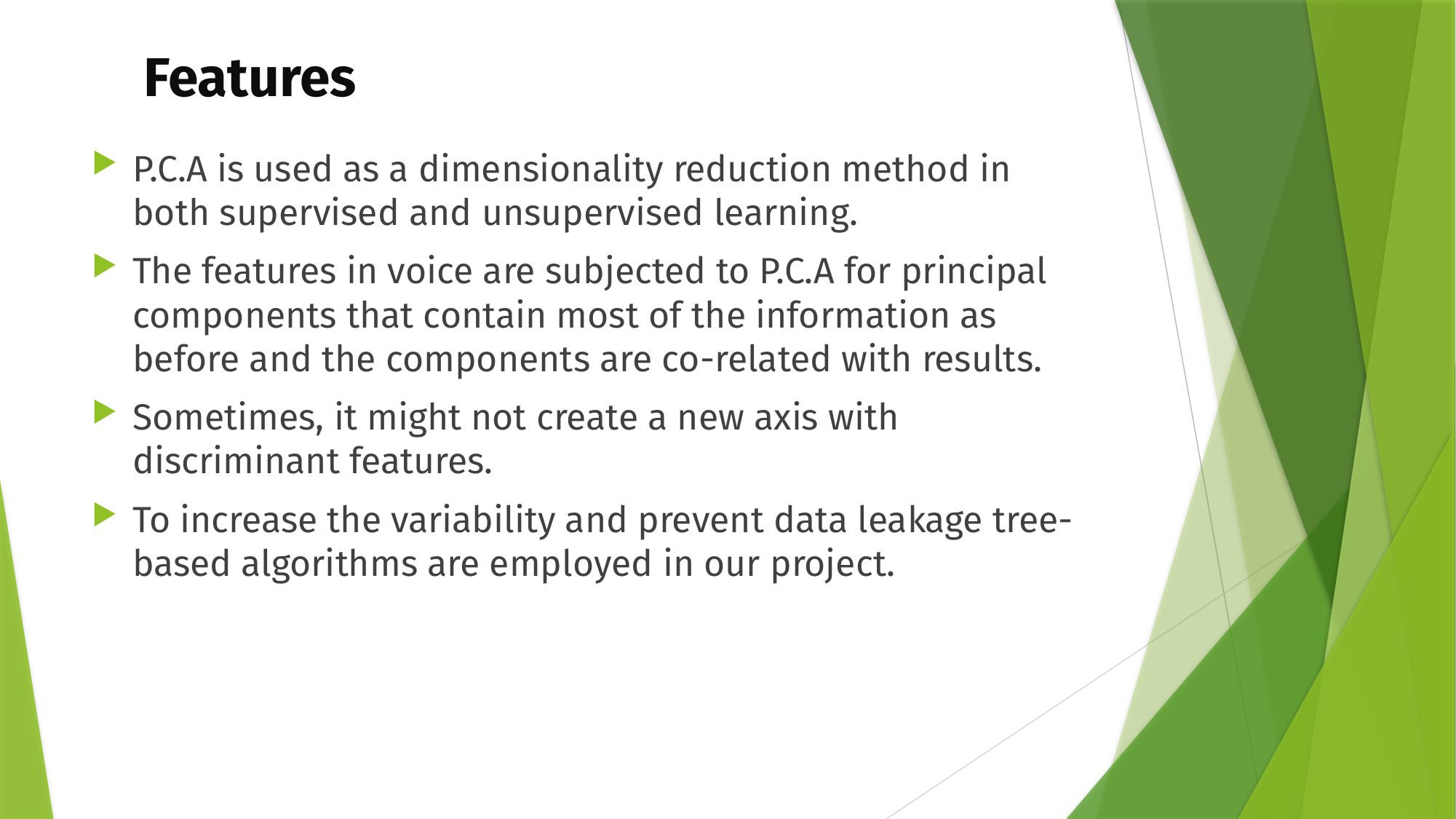

# Features
P.C.A is used as a dimensionality reduction method in both supervised and unsupervised learning.
The features in voice are subjected to P.C.A for principal components that contain most of the information as before and the components are co-related with results.
Sometimes, it might not create a new axis with discriminant features.
To increase the variability and prevent data leakage tree-based algorithms are employed in our project.